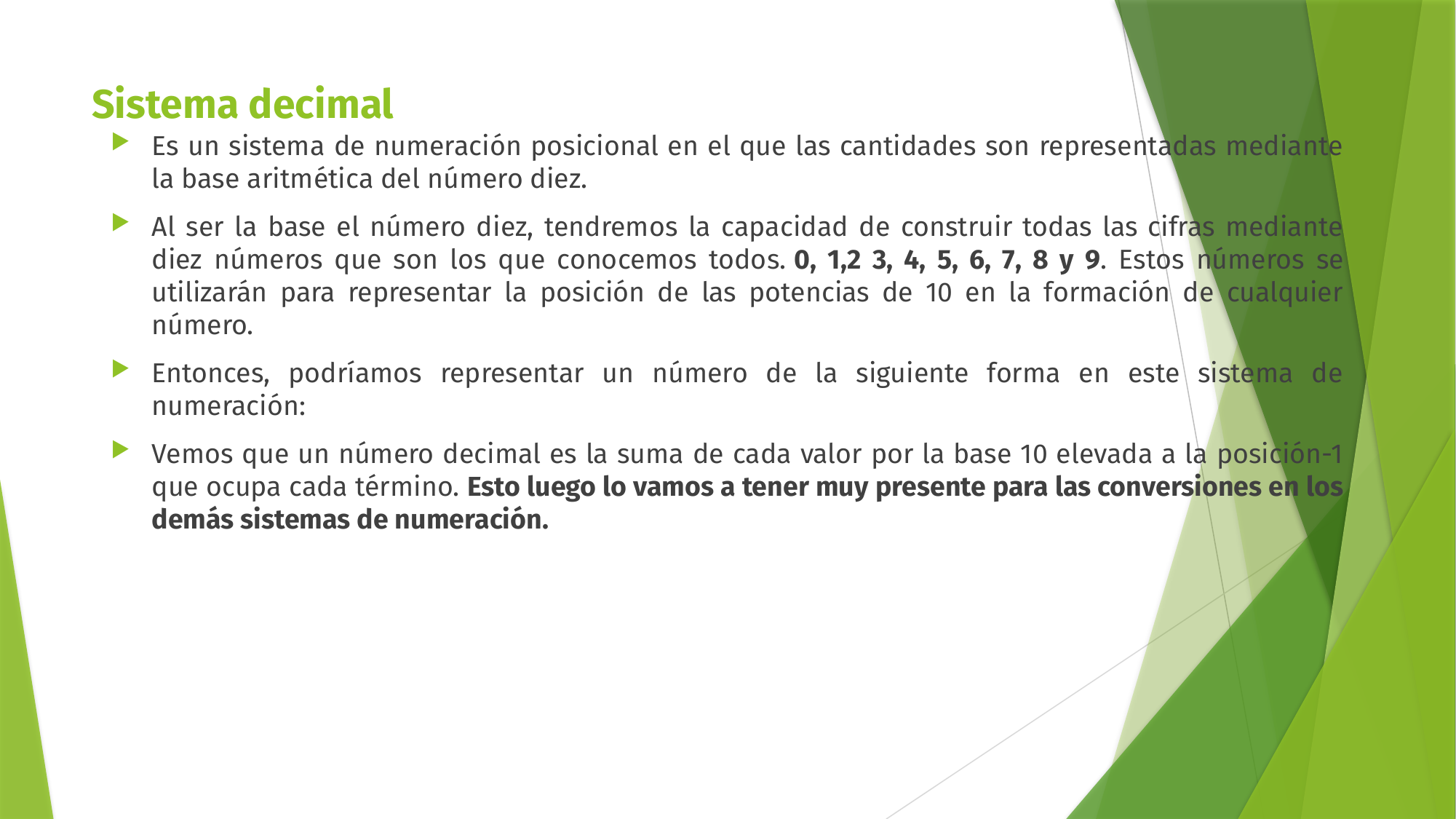

# Sistema decimal
Es un sistema de numeración posicional en el que las cantidades son representadas mediante la base aritmética del número diez.
Al ser la base el número diez, tendremos la capacidad de construir todas las cifras mediante diez números que son los que conocemos todos. 0, 1,2 3, 4, 5, 6, 7, 8 y 9. Estos números se utilizarán para representar la posición de las potencias de 10 en la formación de cualquier número.
Entonces, podríamos representar un número de la siguiente forma en este sistema de numeración:
Vemos que un número decimal es la suma de cada valor por la base 10 elevada a la posición-1 que ocupa cada término. Esto luego lo vamos a tener muy presente para las conversiones en los demás sistemas de numeración.